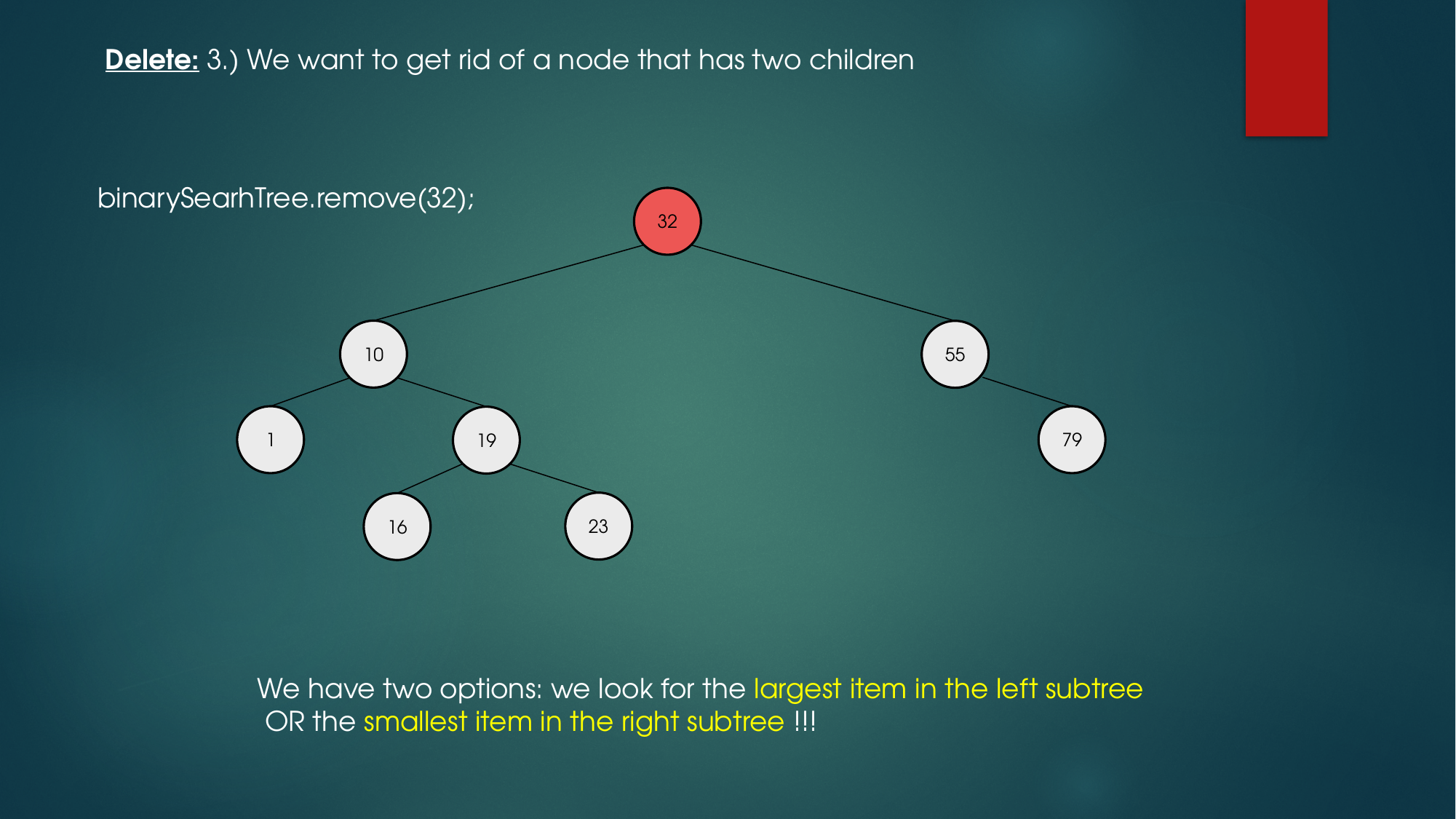

Delete: 3.) We want to get rid of a node that has two children

binarySearhTree.remove(32);
32
10
55
1
79
19
23
16
We have two options: we look for the largest item in the left subtree
 OR the smallest item in the right subtree !!!